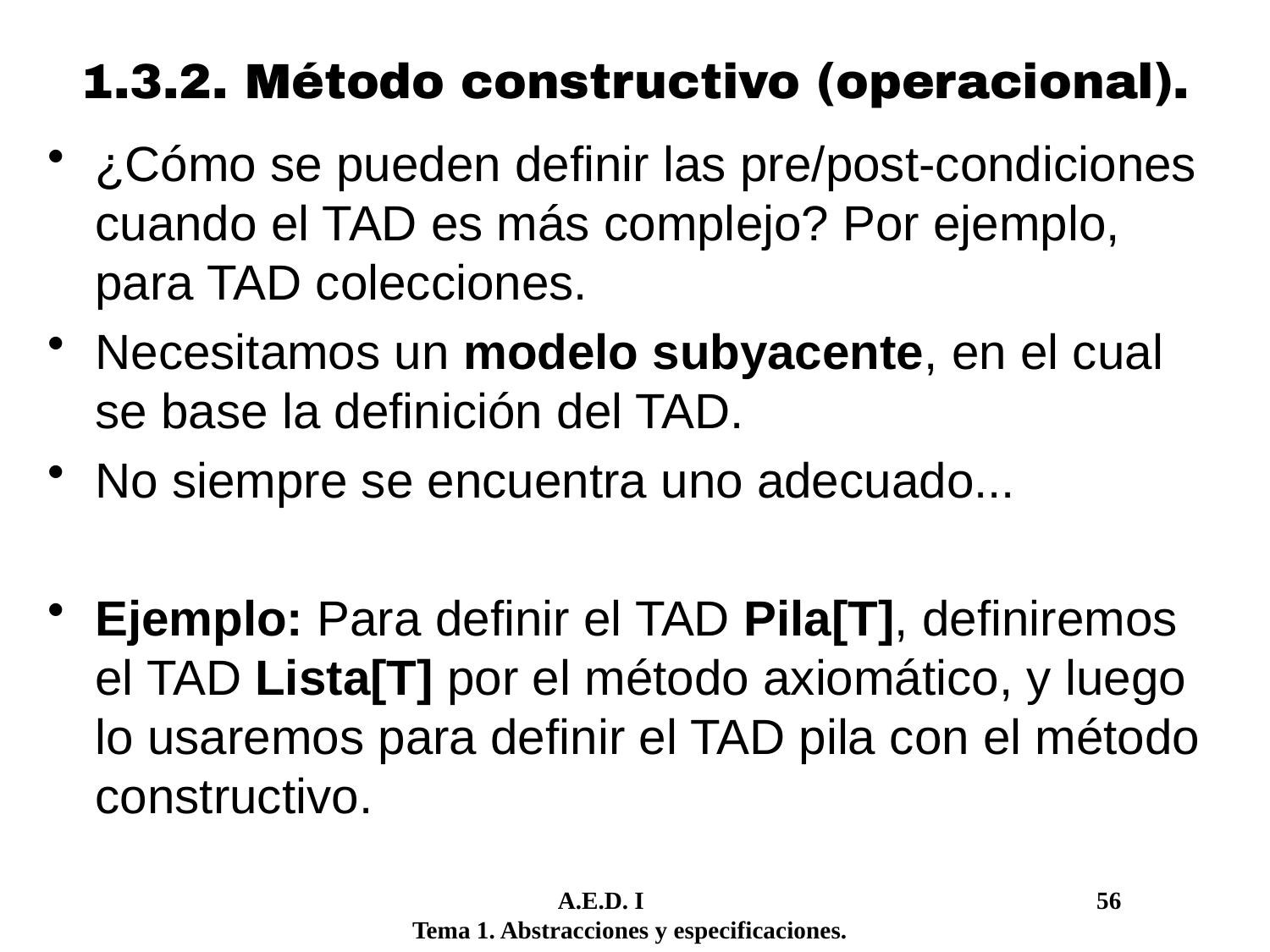

1.3.2. Método constructivo (operacional).
¿Cómo se pueden definir las pre/post-condiciones cuando el TAD es más complejo? Por ejemplo, para TAD colecciones.
Necesitamos un modelo subyacente, en el cual se base la definición del TAD.
No siempre se encuentra uno adecuado...

Ejemplo: Para definir el TAD Pila[T], definiremos el TAD Lista[T] por el método axiomático, y luego lo usaremos para definir el TAD pila con el método constructivo.
	   A.E.D. I				        56
Tema 1. Abstracciones y especificaciones.